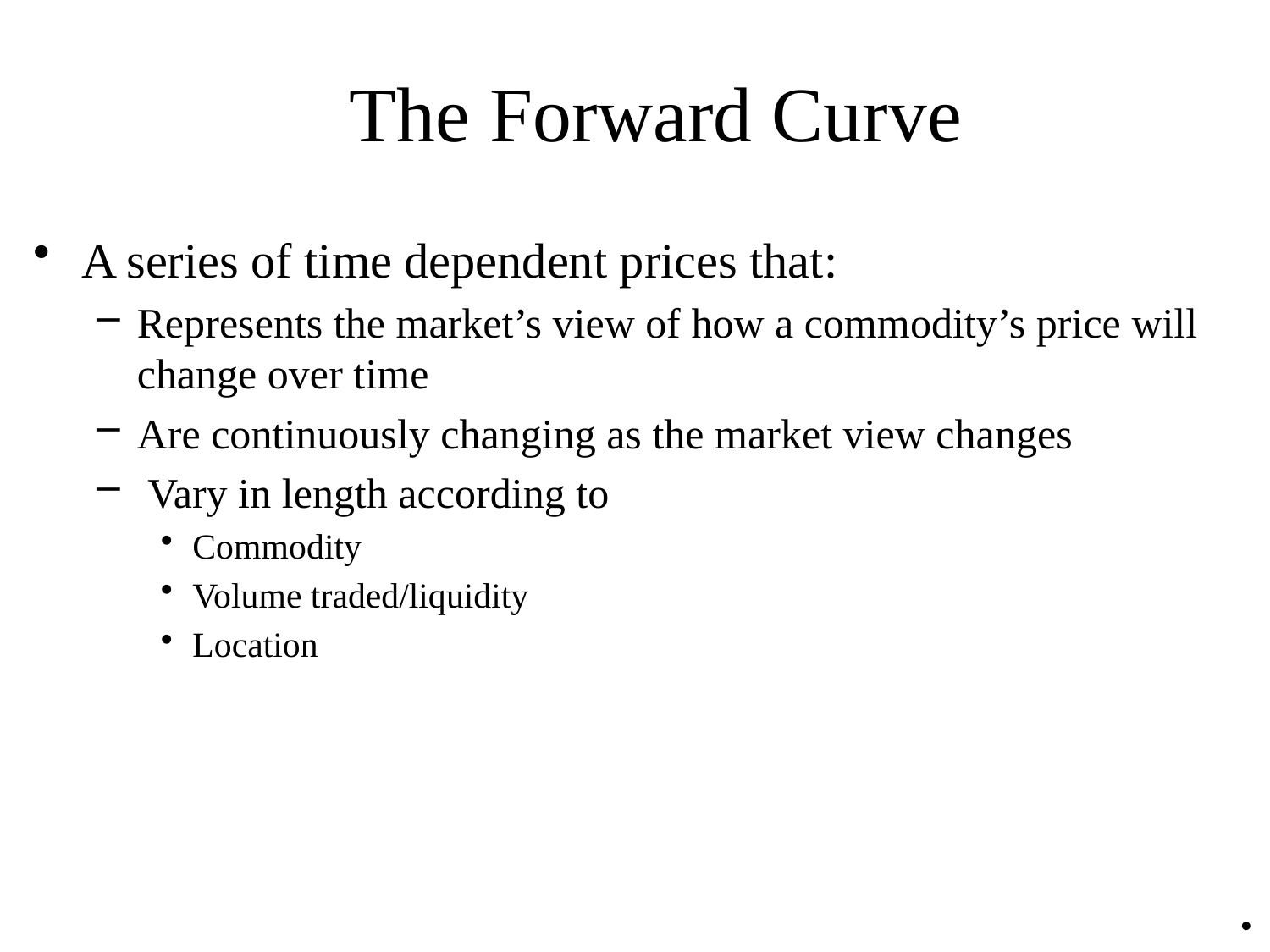

# The Forward Curve
A series of time dependent prices that:
Represents the market’s view of how a commodity’s price will change over time
Are continuously changing as the market view changes
 Vary in length according to
Commodity
Volume traded/liquidity
Location

•